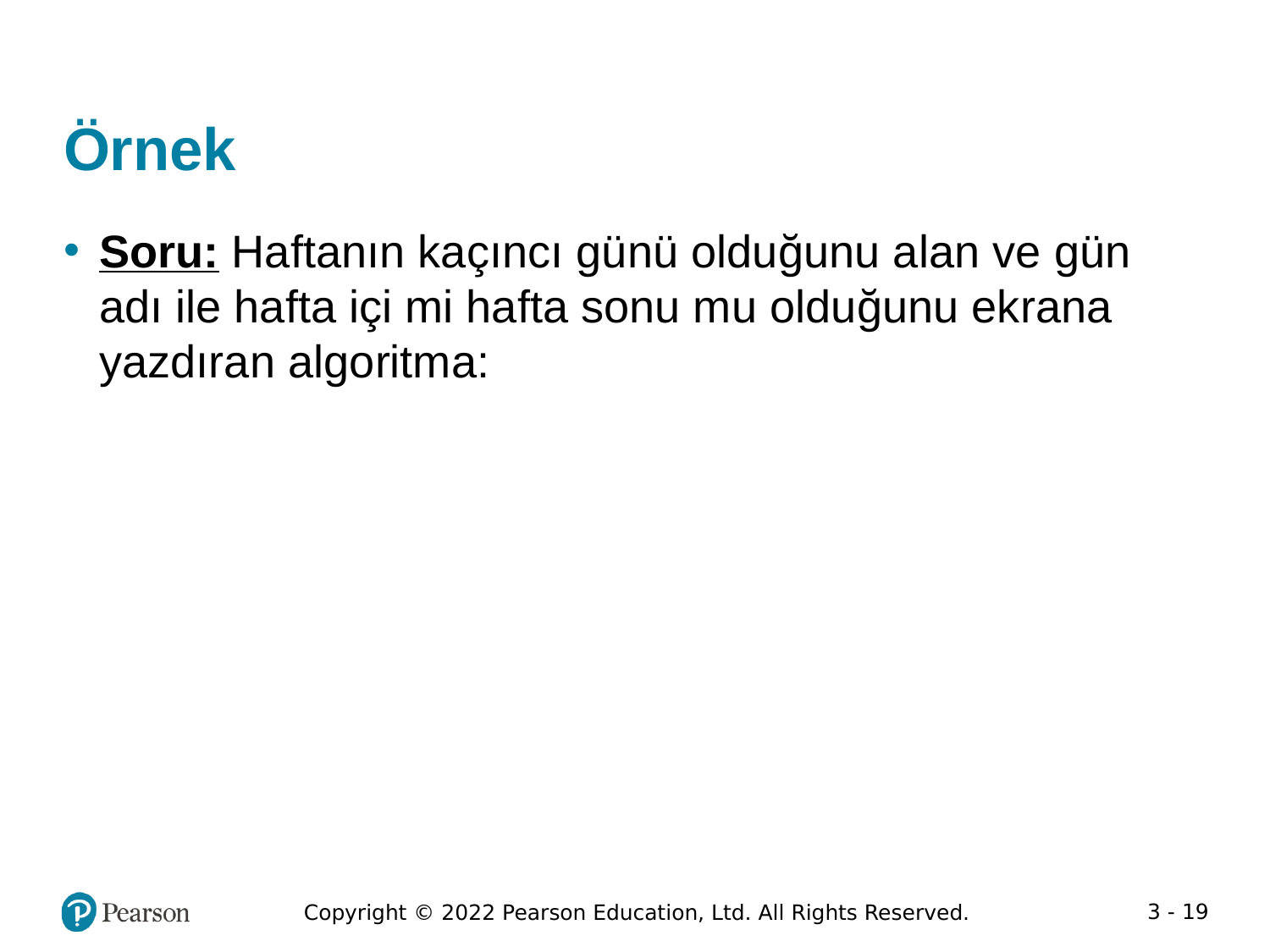

# Örnek
Soru: Haftanın kaçıncı günü olduğunu alan ve gün adı ile hafta içi mi hafta sonu mu olduğunu ekrana yazdıran algoritma: